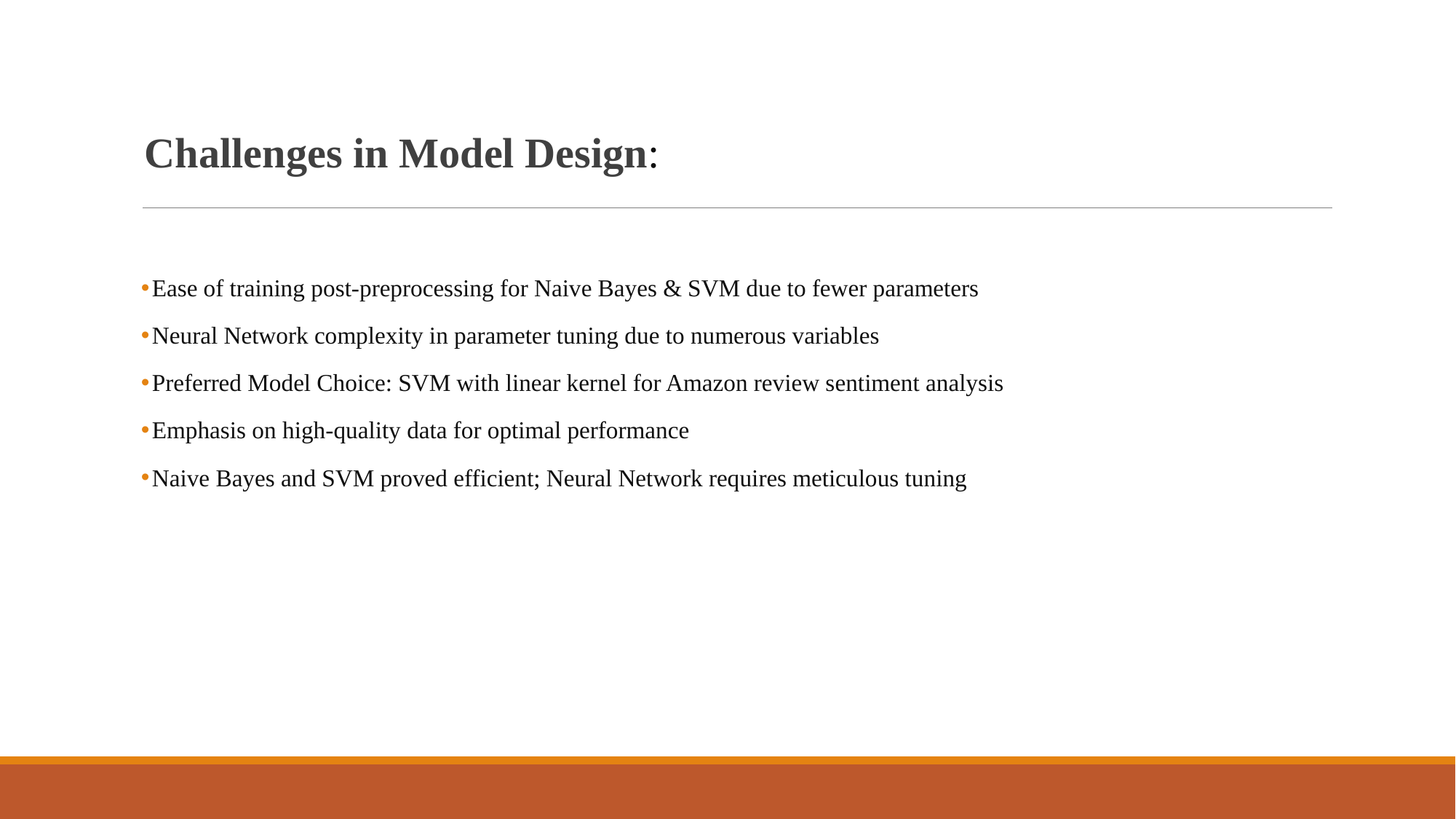

Challenges in Model Design:

Ease of training post-preprocessing for Naive Bayes & SVM due to fewer parameters
Neural Network complexity in parameter tuning due to numerous variables
Preferred Model Choice: SVM with linear kernel for Amazon review sentiment analysis
Emphasis on high-quality data for optimal performance
Naive Bayes and SVM proved efficient; Neural Network requires meticulous tuning